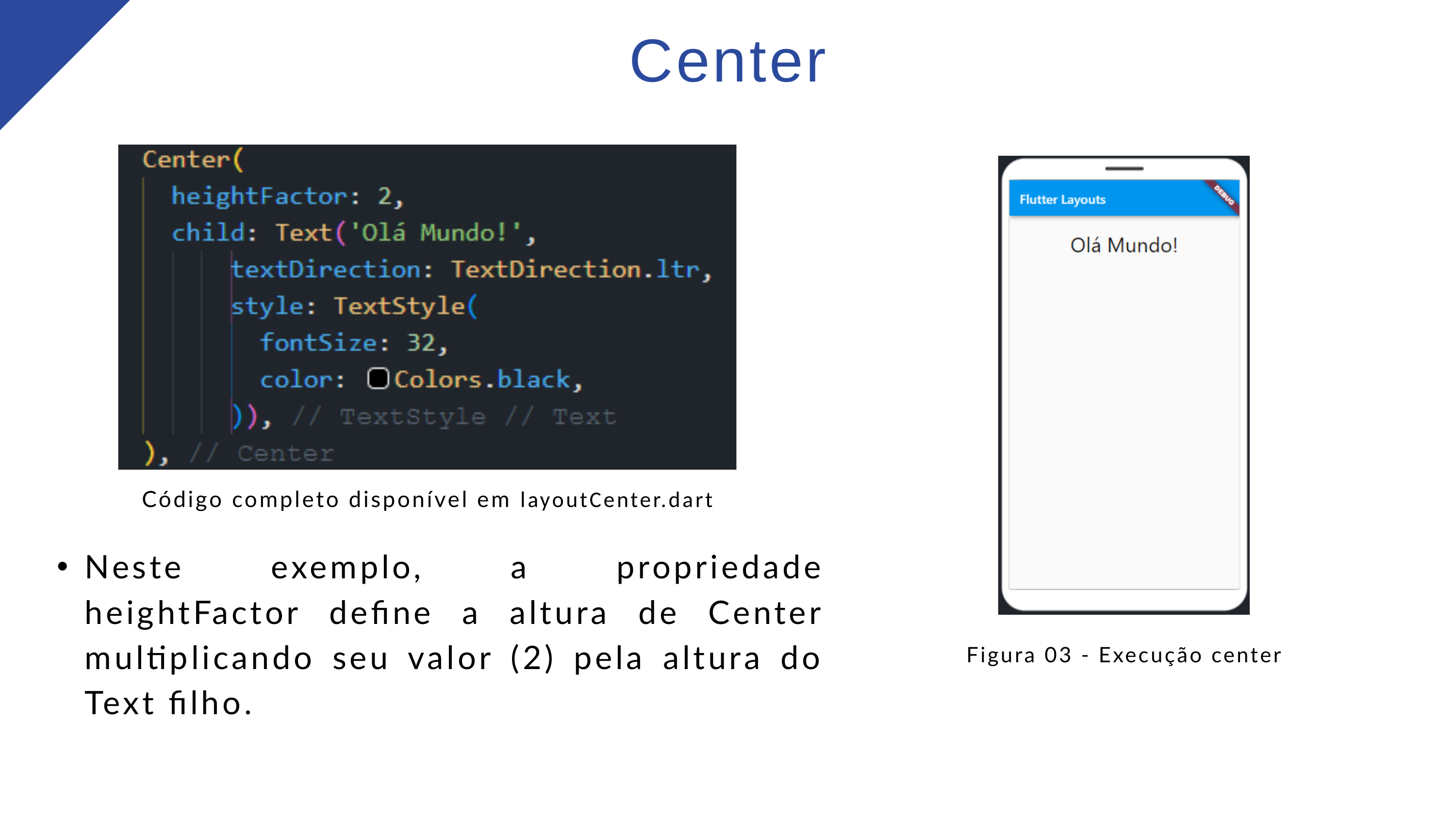

Center

Código completo disponível em layoutCenter.dart
Neste exemplo, a propriedade heightFactor define a altura de Center multiplicando seu valor (2) pela altura do Text filho.
Figura 03 - Execução center